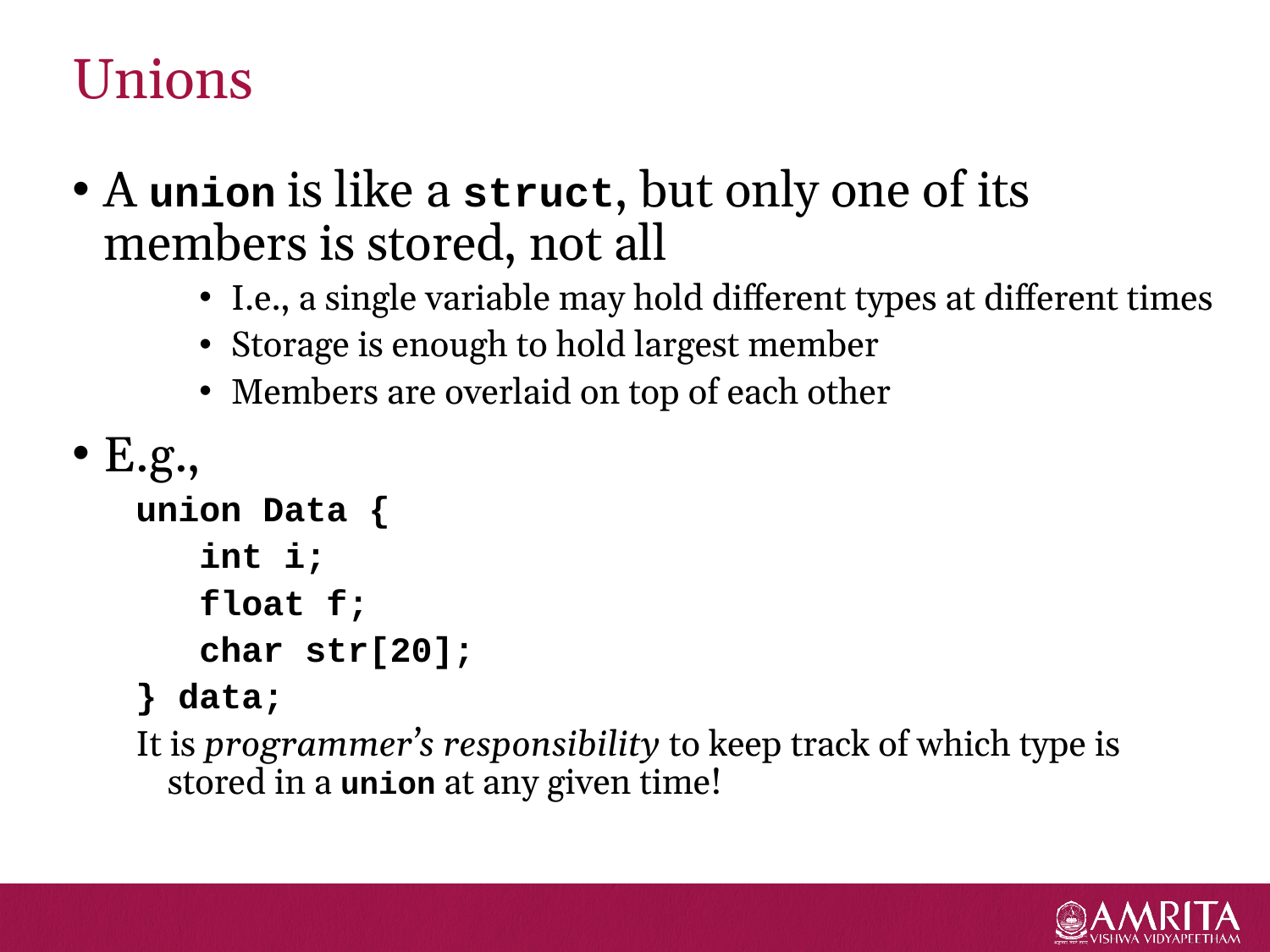

# Unions
A union is like a struct, but only one of its members is stored, not all
I.e., a single variable may hold different types at different times
Storage is enough to hold largest member
Members are overlaid on top of each other
E.g.,
union Data {
   int i;
   float f;
   char str[20];
} data;
It is programmer’s responsibility to keep track of which type is stored in a union at any given time!